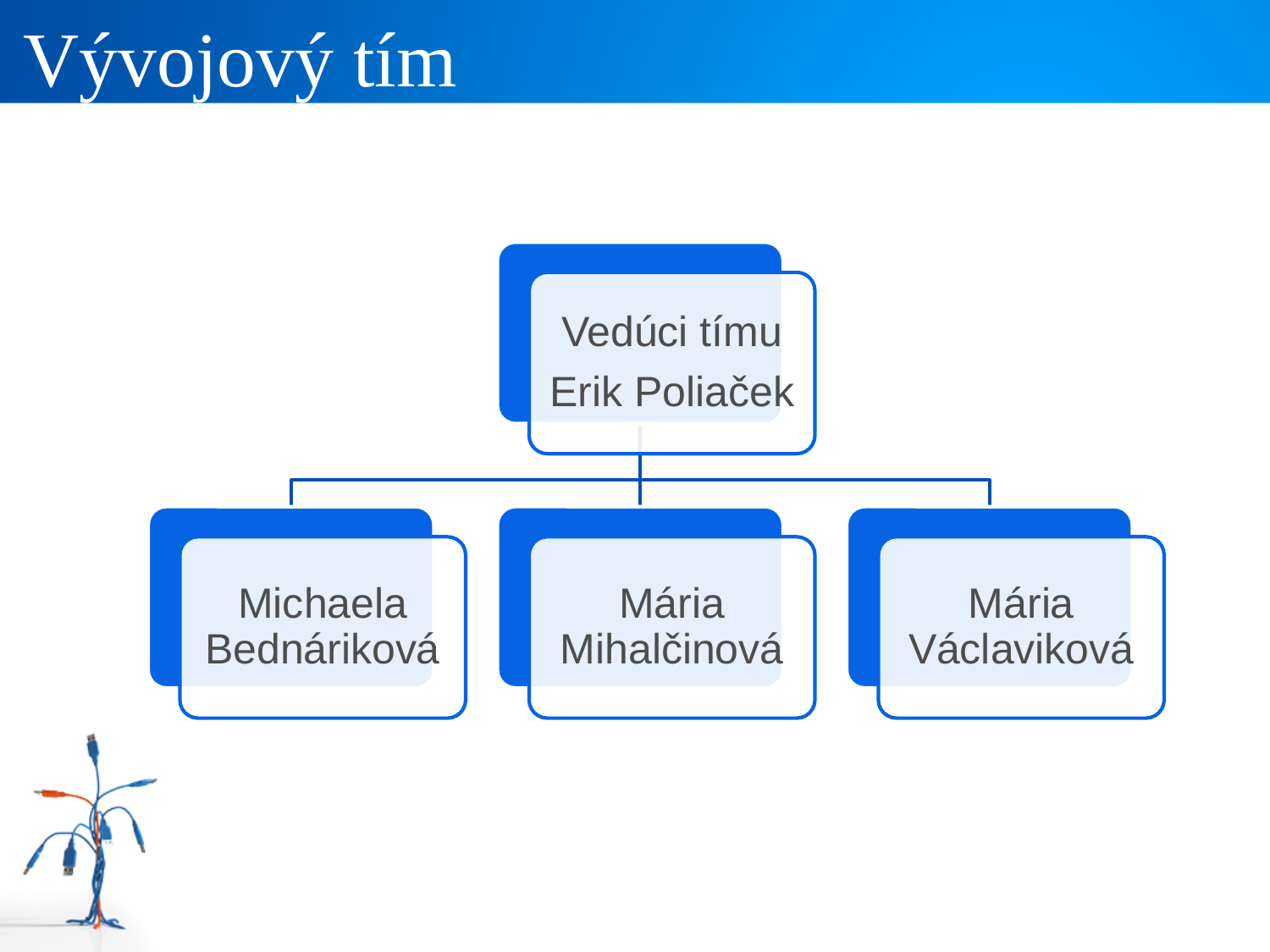

# Vývojový tím
Vedúci tímu
Erik Poliaček
Michaela Bednáriková
Mária Mihalčinová
Mária Václaviková